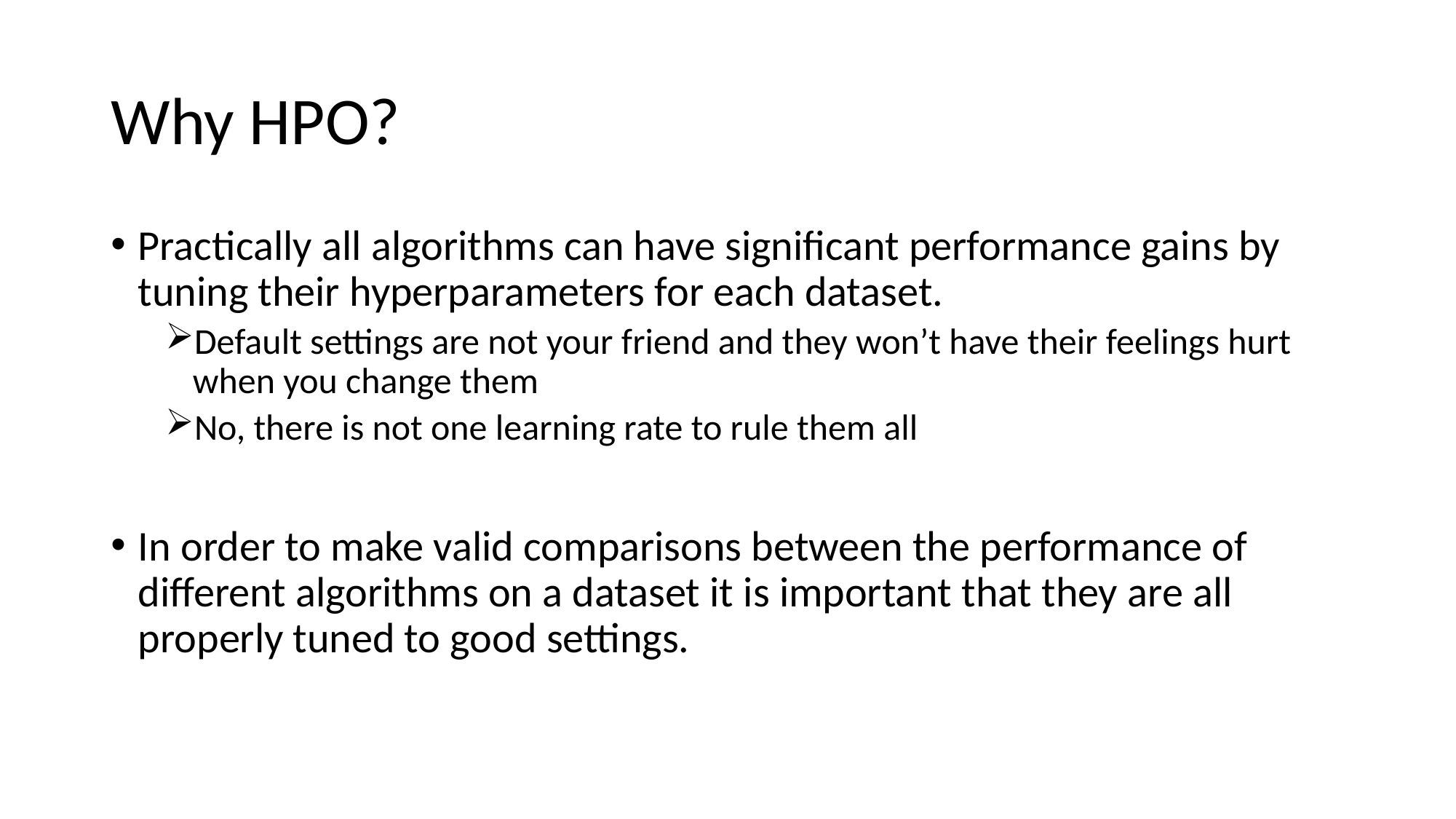

# Why HPO?
Practically all algorithms can have significant performance gains by tuning their hyperparameters for each dataset.
Default settings are not your friend and they won’t have their feelings hurt when you change them
No, there is not one learning rate to rule them all

In order to make valid comparisons between the performance of different algorithms on a dataset it is important that they are all properly tuned to good settings.